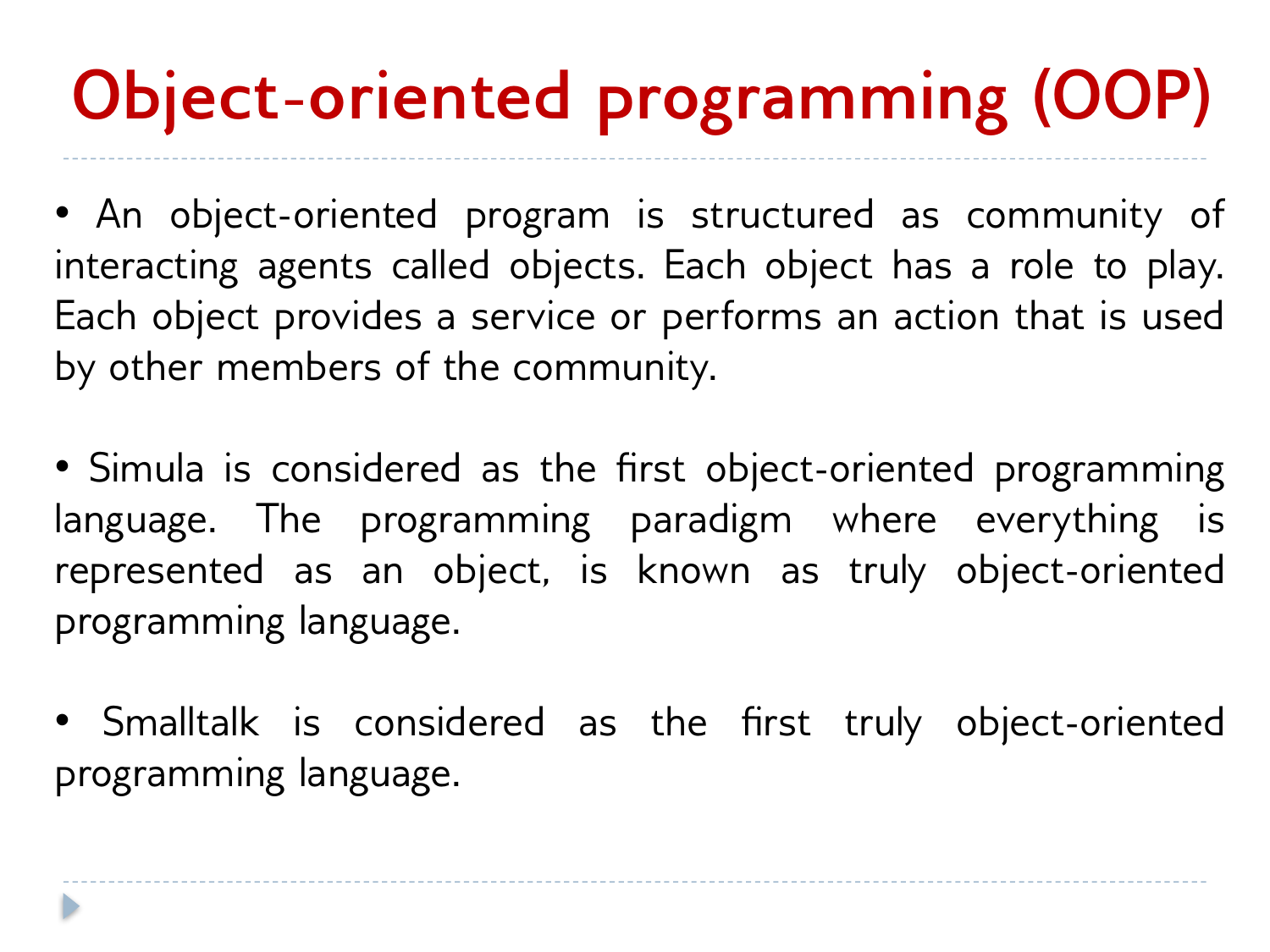

Object-oriented programming (OOP)
 An object-oriented program is structured as community of interacting agents called objects. Each object has a role to play. Each object provides a service or performs an action that is used by other members of the community.

 Simula is considered as the first object-oriented programming language. The programming paradigm where everything is represented as an object, is known as truly object-oriented programming language.

 Smalltalk is considered as the first truly object-oriented programming language.